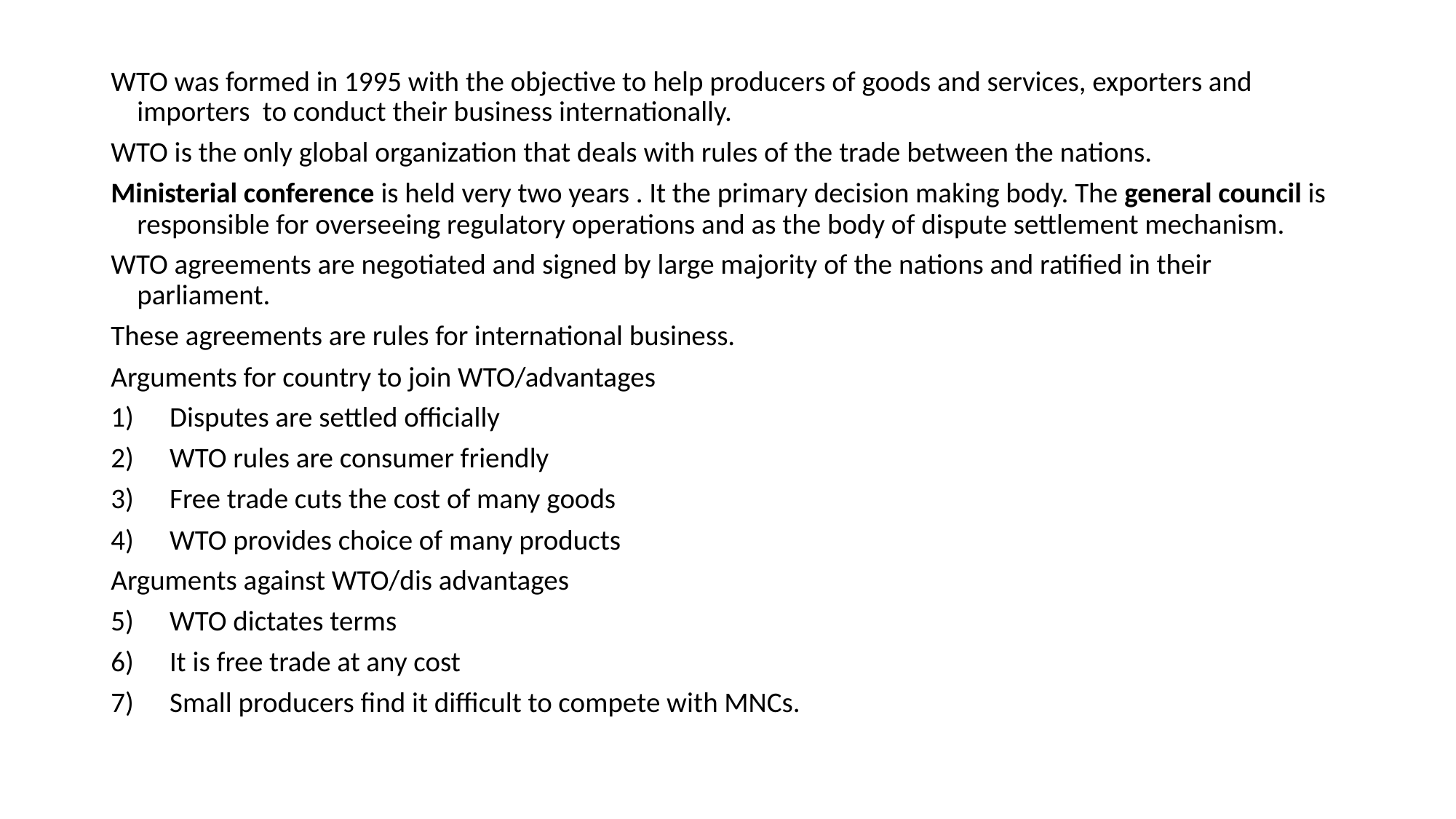

WTO was formed in 1995 with the objective to help producers of goods and services, exporters and importers  to conduct their business internationally.
WTO is the only global organization that deals with rules of the trade between the nations.
Ministerial conference is held very two years . It the primary decision making body. The general council is responsible for overseeing regulatory operations and as the body of dispute settlement mechanism.
WTO agreements are negotiated and signed by large majority of the nations and ratified in their parliament.
These agreements are rules for international business.
Arguments for country to join WTO/advantages
Disputes are settled officially
WTO rules are consumer friendly
Free trade cuts the cost of many goods
WTO provides choice of many products
Arguments against WTO/dis advantages
WTO dictates terms
It is free trade at any cost
Small producers find it difficult to compete with MNCs.